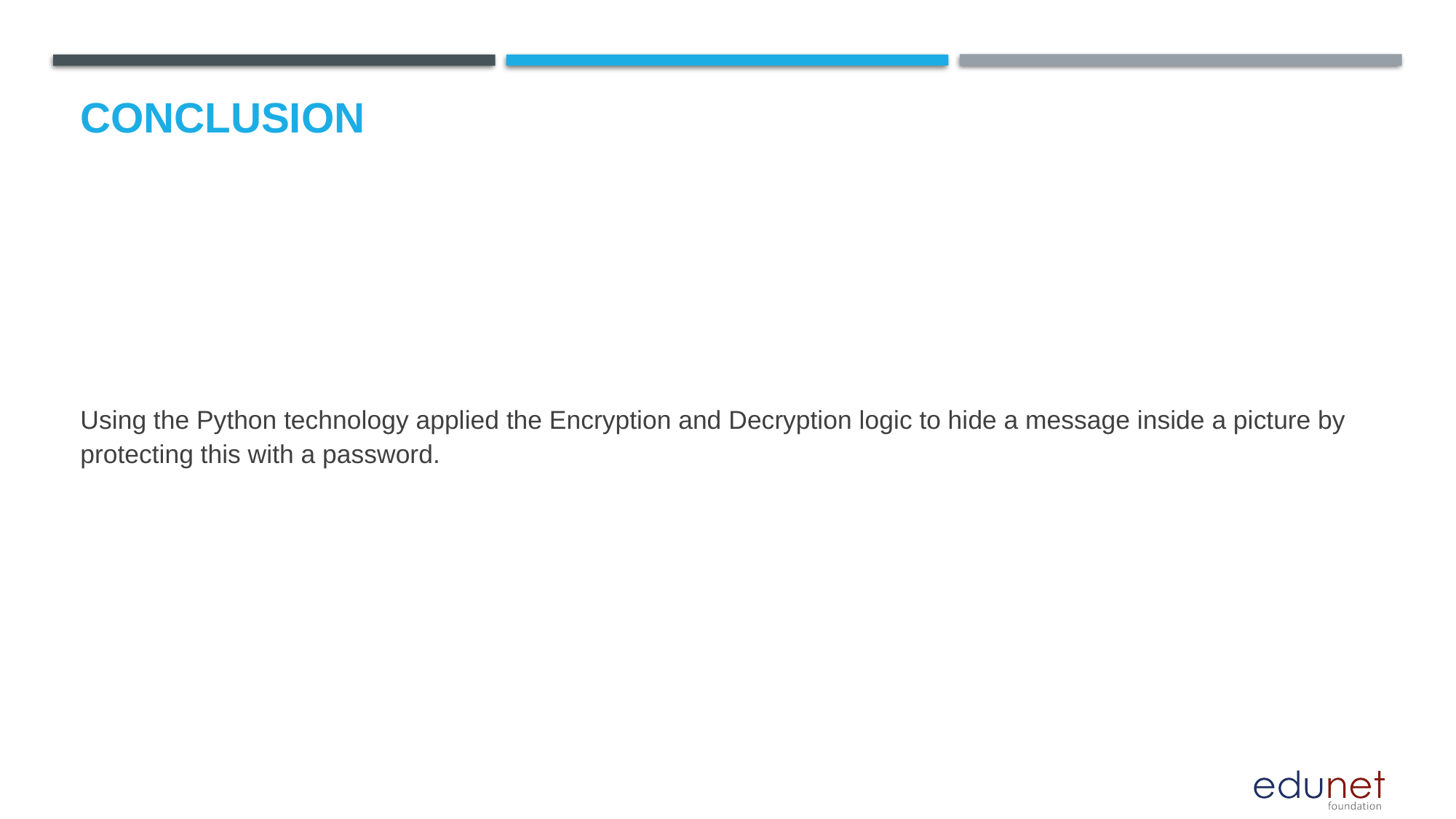

# Conclusion
Using the Python technology applied the Encryption and Decryption logic to hide a message inside a picture by protecting this with a password.